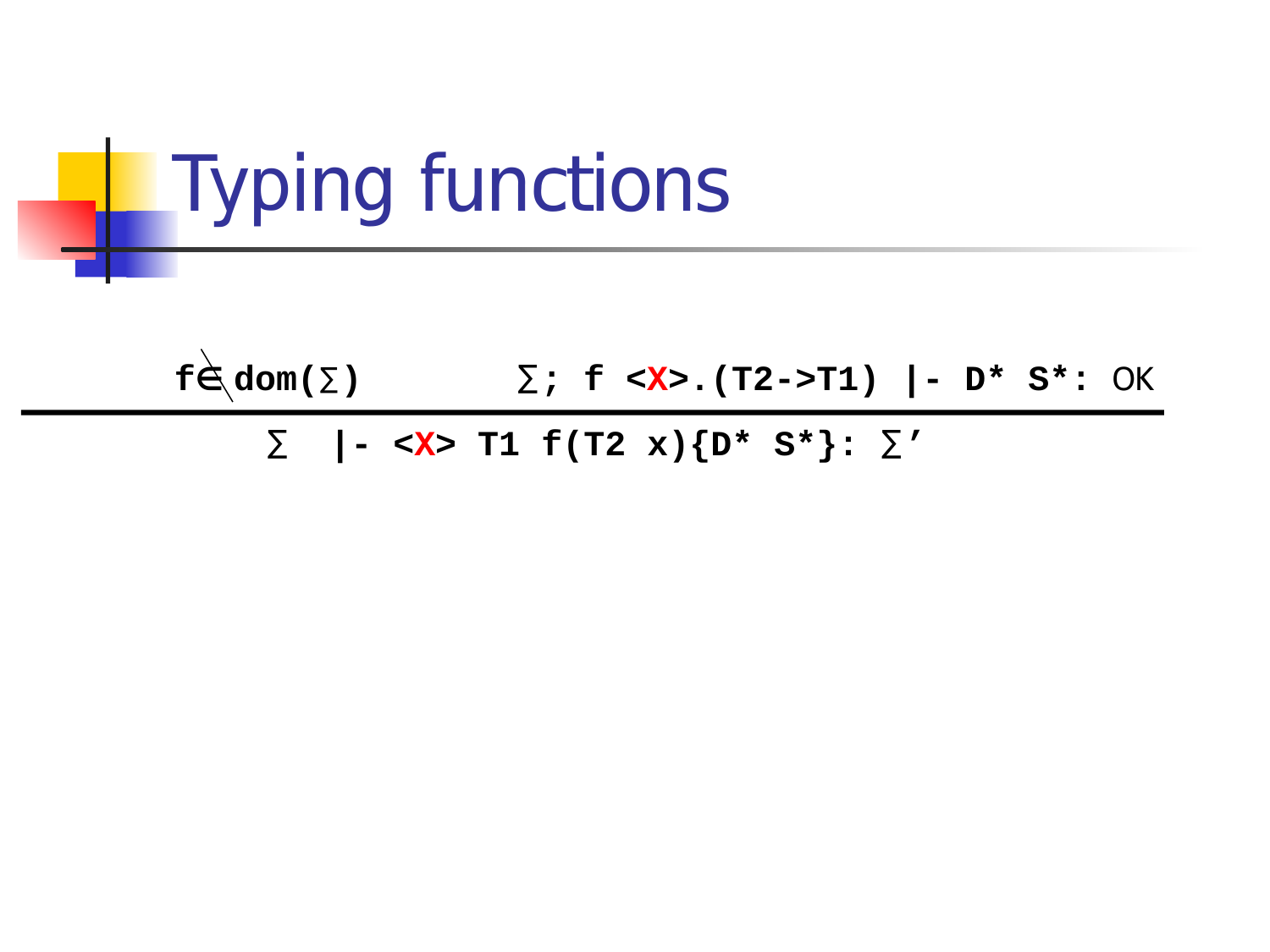

# Typing functions
f∈ dom(∑)

∑; f <X>.(T2->T1) |- D* S*: OK

∑  |- <X> T1 f(T2 x){D* S*}: ∑’